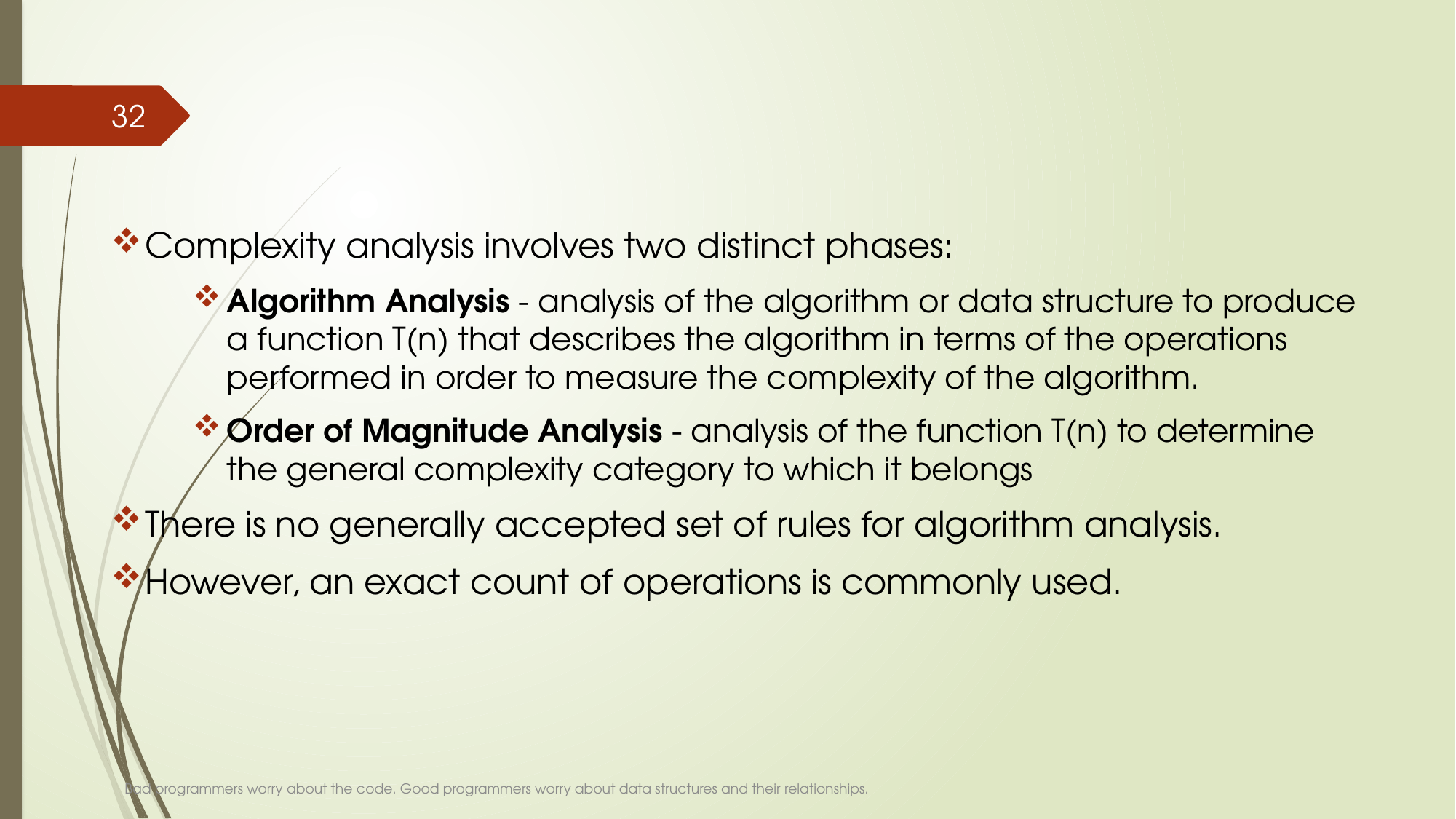

#
32
Complexity analysis involves two distinct phases:
Algorithm Analysis - analysis of the algorithm or data structure to produce a function T(n) that describes the algorithm in terms of the operations performed in order to measure the complexity of the algorithm.
Order of Magnitude Analysis - analysis of the function T(n) to determine the general complexity category to which it belongs
There is no generally accepted set of rules for algorithm analysis.
However, an exact count of operations is commonly used.
Bad programmers worry about the code. Good programmers worry about data structures and their relationships.